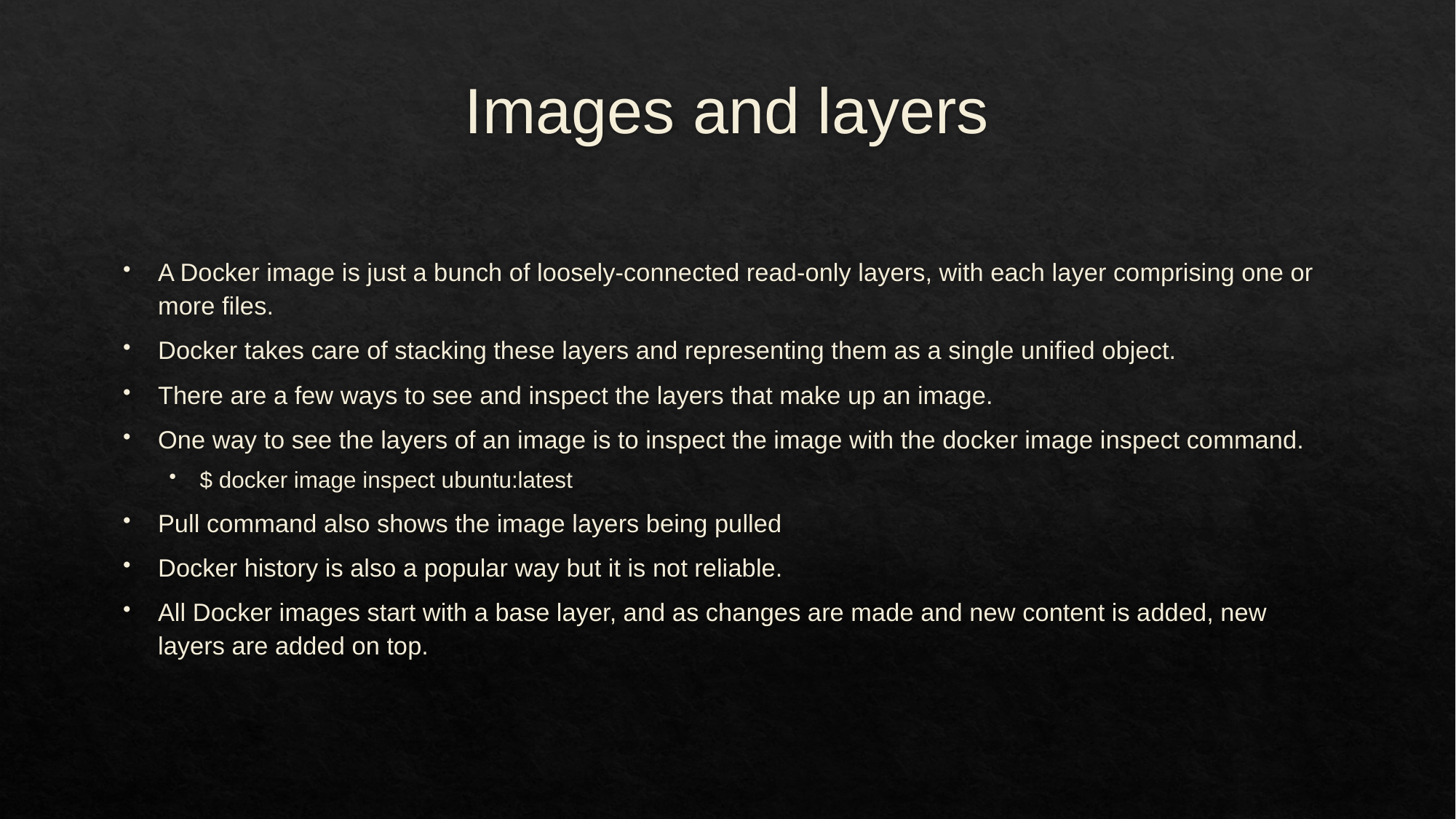

# Images and layers
A Docker image is just a bunch of loosely-connected read-only layers, with each layer comprising one or more files.
Docker takes care of stacking these layers and representing them as a single unified object.
There are a few ways to see and inspect the layers that make up an image.
One way to see the layers of an image is to inspect the image with the docker image inspect command.
$ docker image inspect ubuntu:latest
Pull command also shows the image layers being pulled
Docker history is also a popular way but it is not reliable.
All Docker images start with a base layer, and as changes are made and new content is added, new layers are added on top.